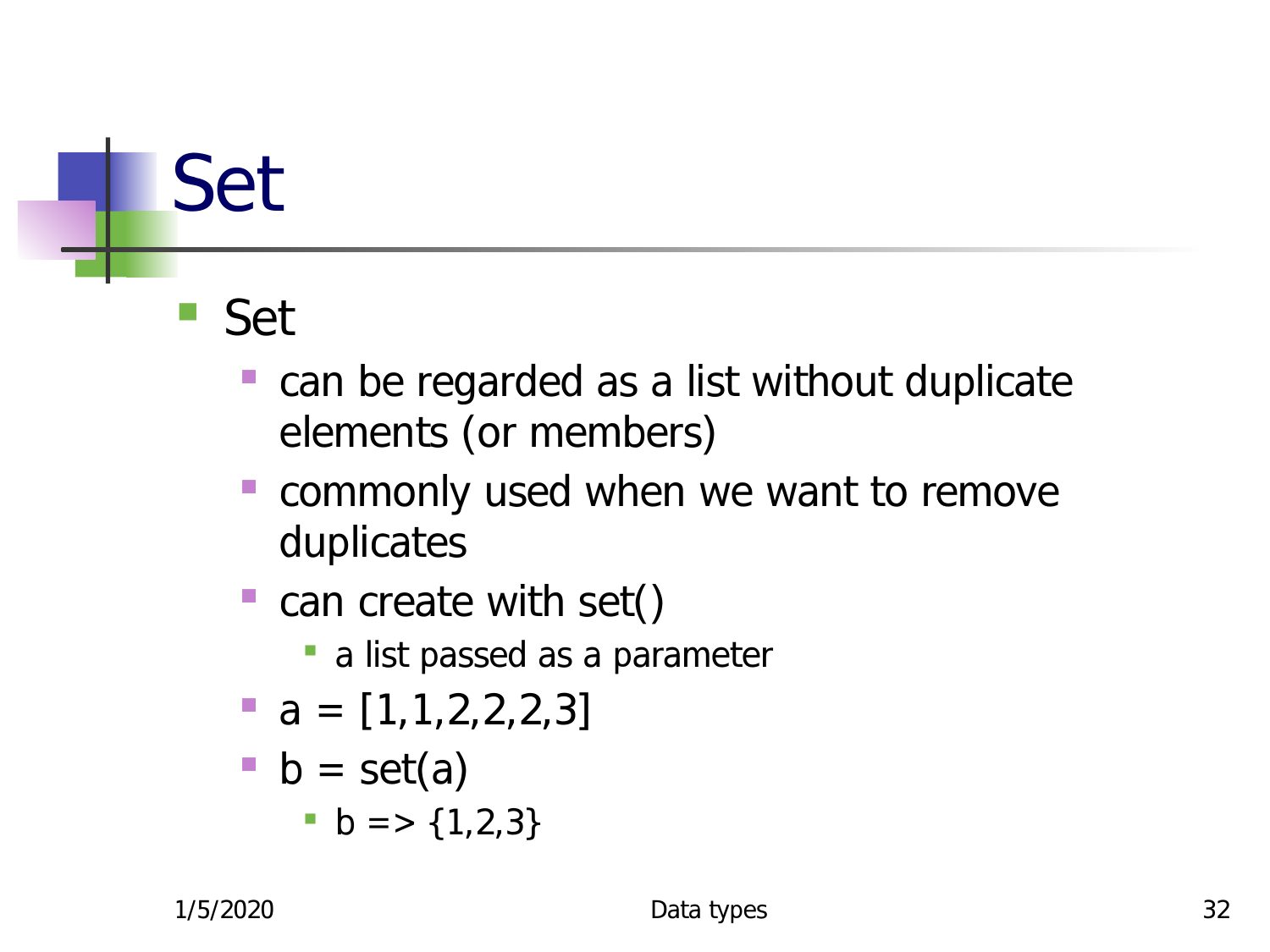

# Set
Set
can be regarded as a list without duplicate elements (or members)
commonly used when we want to remove duplicates
can create with set()
a list passed as a parameter
a = [1,1,2,2,2,3]
b = set(a)
b => {1,2,3}
1/5/2020
Data types
32